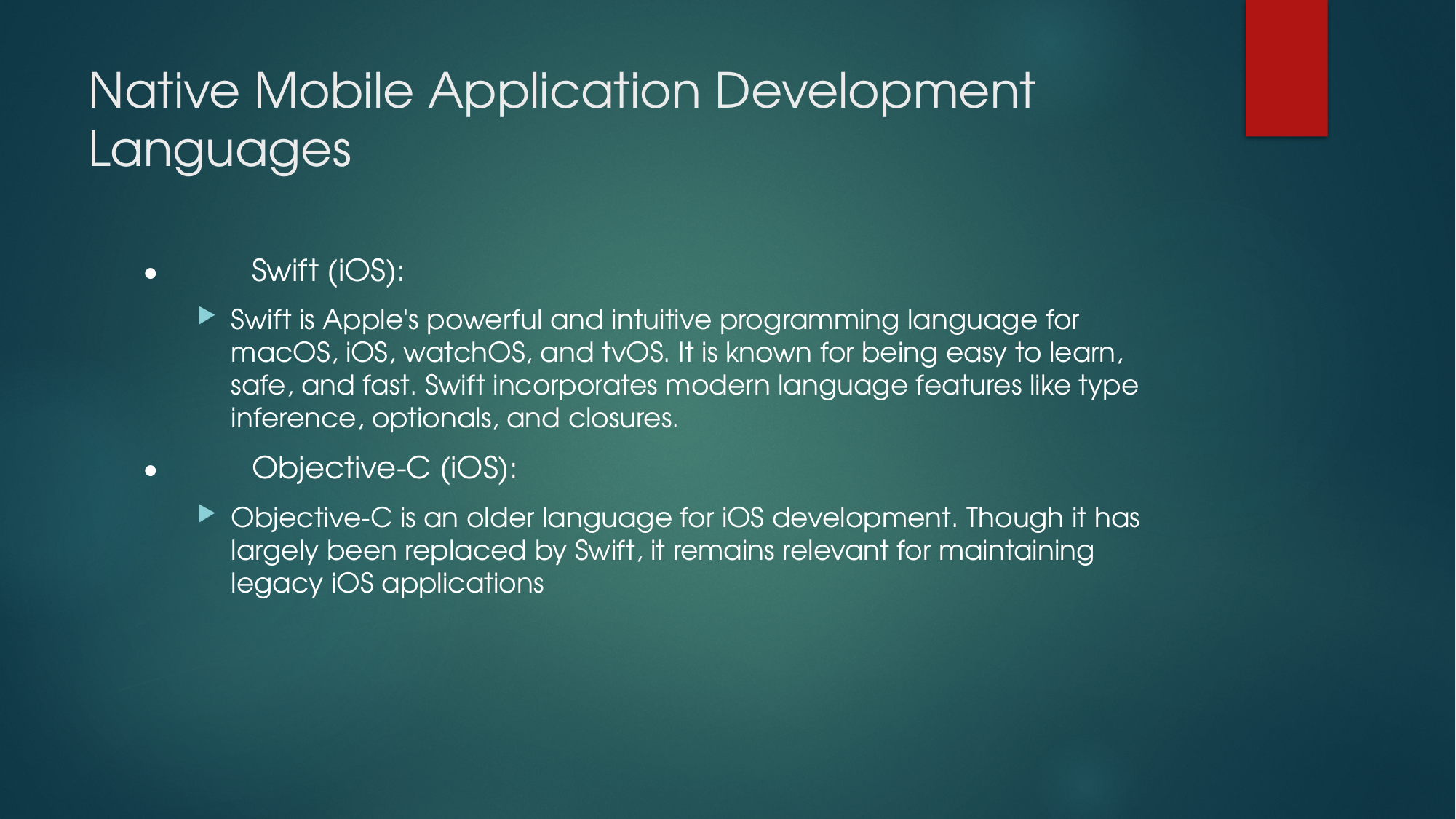

# Native Mobile Application Development Languages
•	Swift (iOS):
Swift is Apple's powerful and intuitive programming language for macOS, iOS, watchOS, and tvOS. It is known for being easy to learn, safe, and fast. Swift incorporates modern language features like type inference, optionals, and closures.
•	Objective-C (iOS):
Objective-C is an older language for iOS development. Though it has largely been replaced by Swift, it remains relevant for maintaining legacy iOS applications